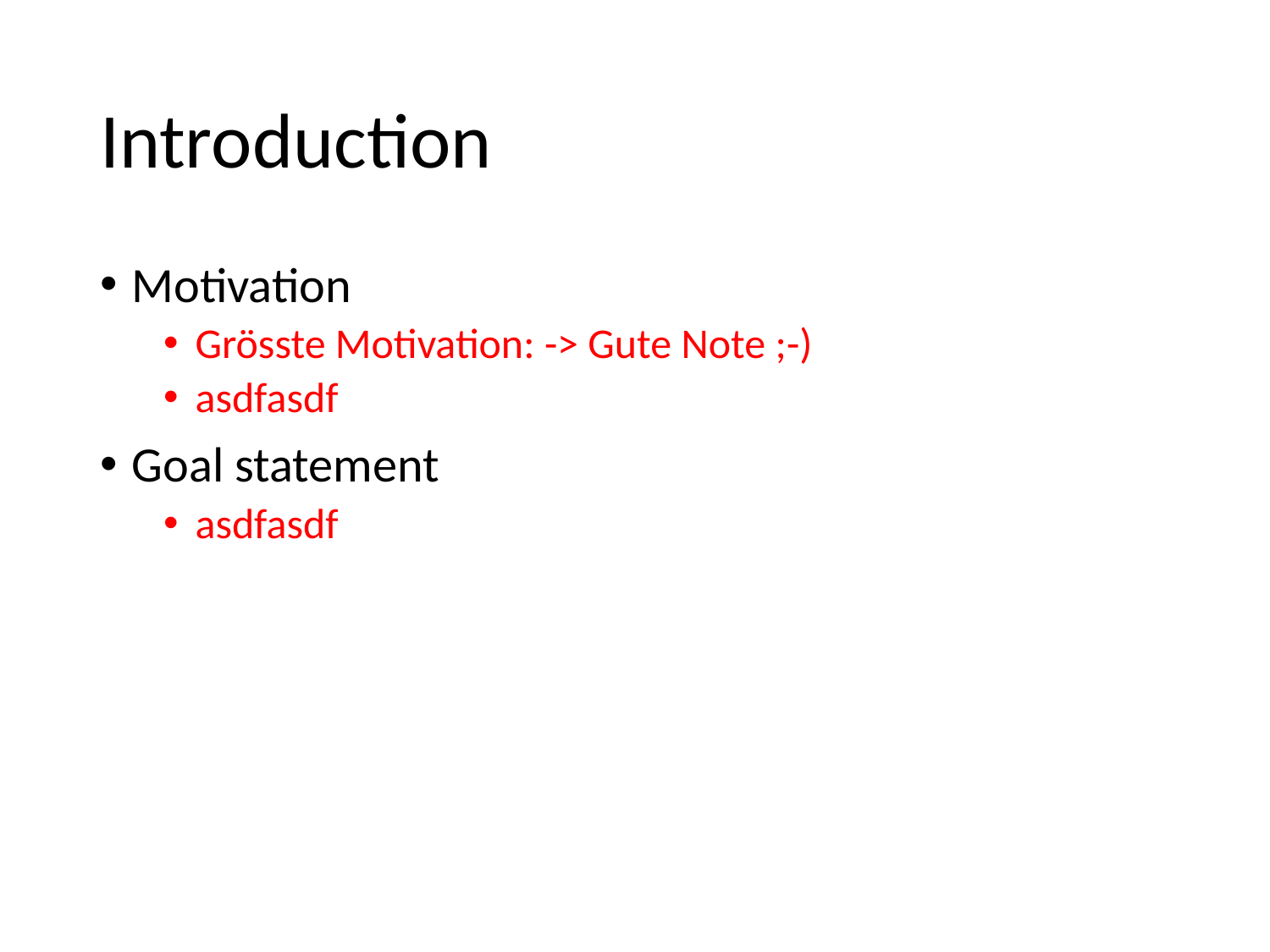

# Introduction
Motivation
Grösste Motivation: -> Gute Note ;-)
asdfasdf
Goal statement
asdfasdf